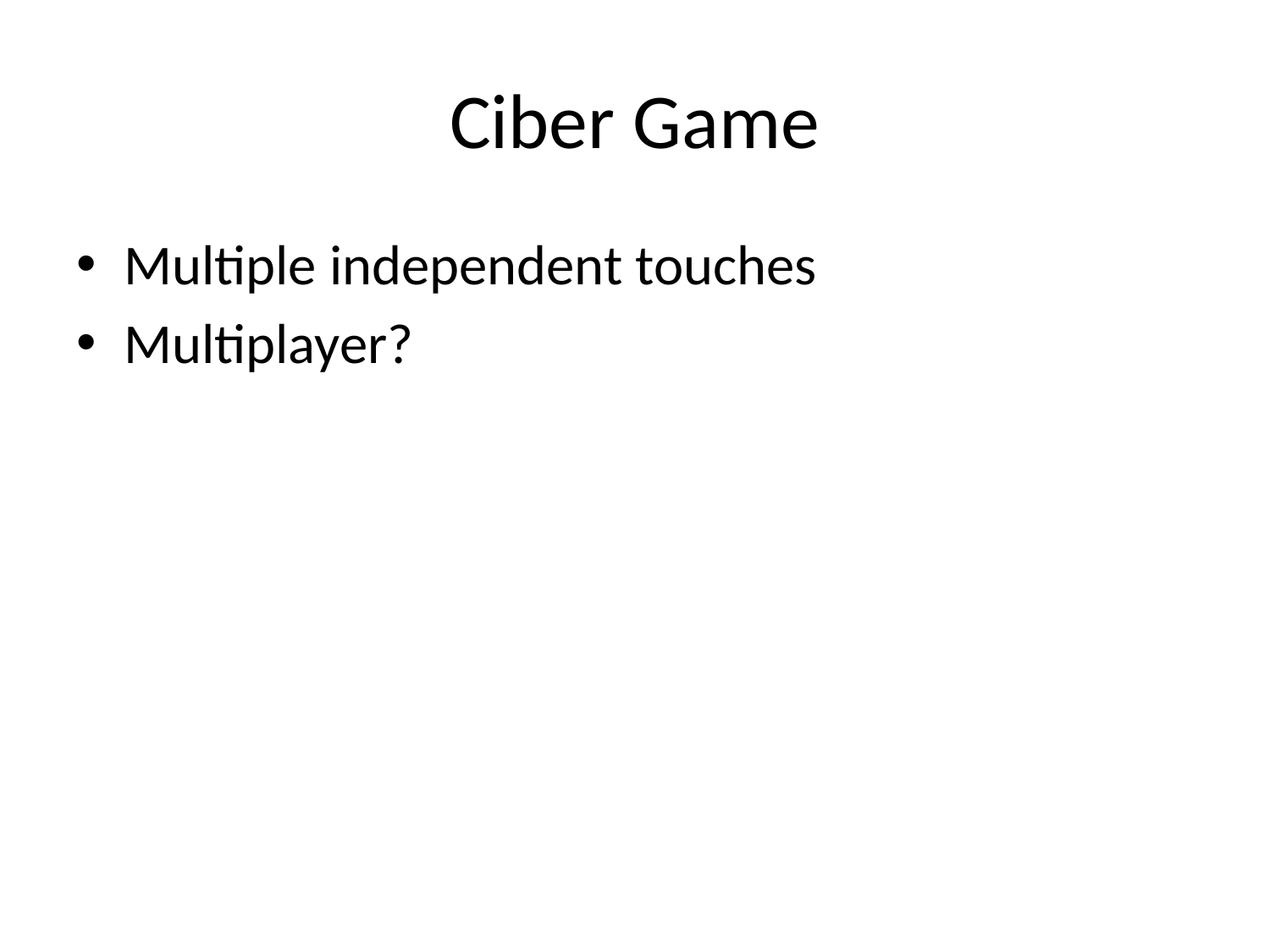

# Ciber Game
Multiple independent touches
Multiplayer?